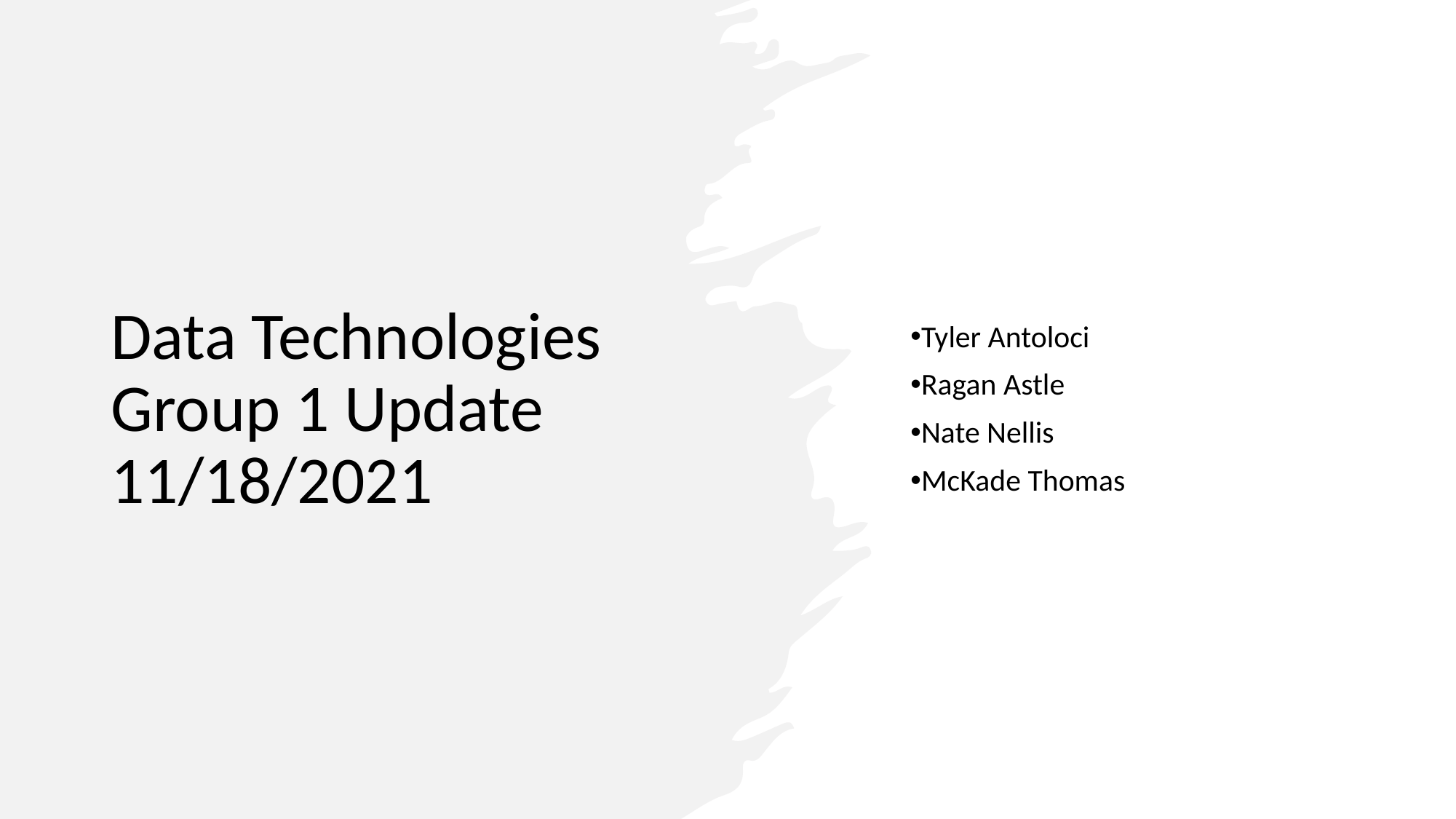

Tyler Antoloci
Ragan Astle
Nate Nellis
McKade Thomas
# Data Technologies Group 1 Update 11/18/2021